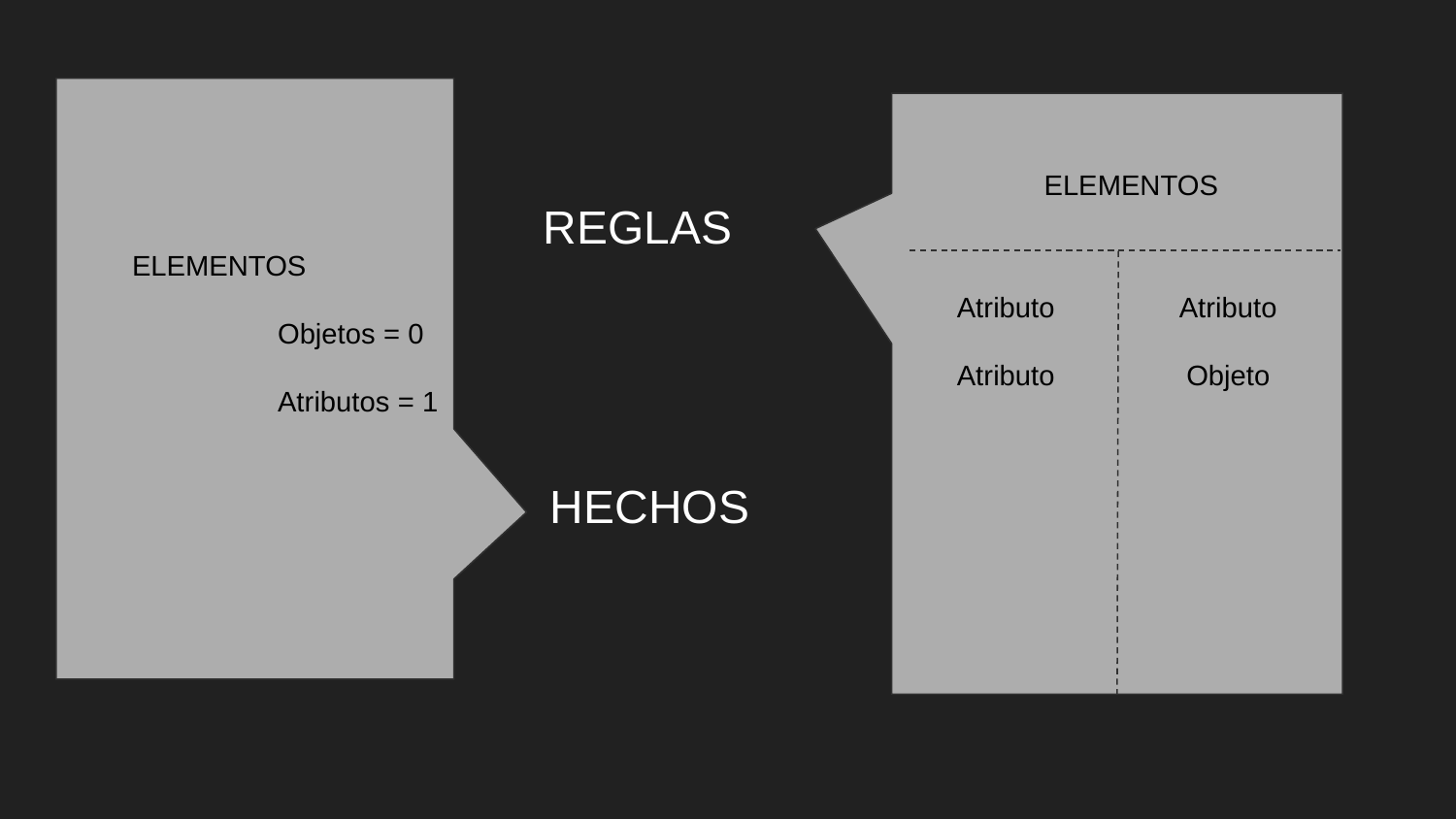

ELEMENTOS

Atributo

Atributo

Atributo

Objeto

REGLAS
ELEMENTOS

	Objetos = 0

	Atributos = 1
HECHOS